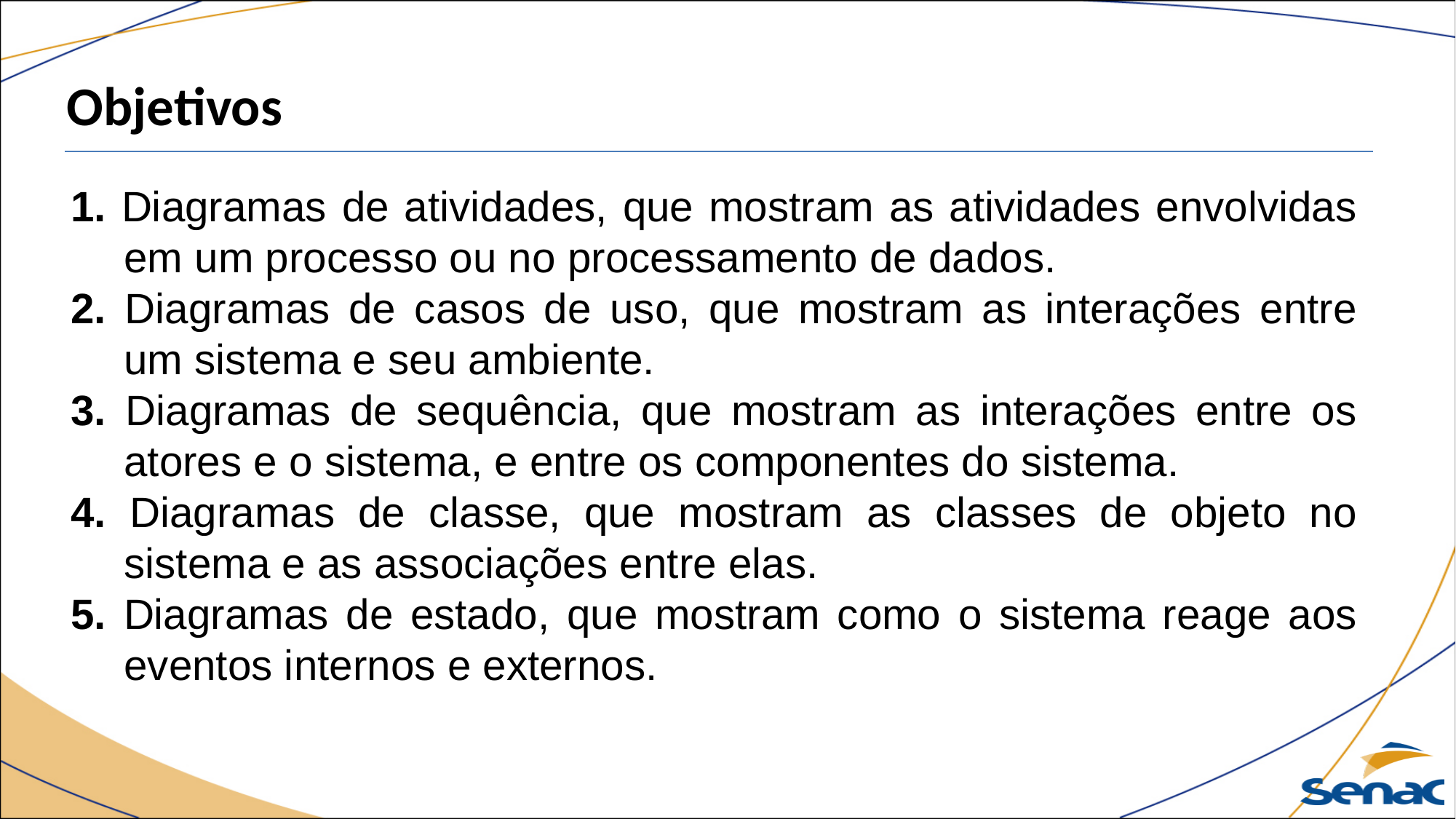

Objetivos
1. Diagramas de atividades, que mostram as atividades envolvidas em um processo ou no processamento de dados.
2. Diagramas de casos de uso, que mostram as interações entre um sistema e seu ambiente.
3. Diagramas de sequência, que mostram as interações entre os atores e o sistema, e entre os componentes do sistema.
4. Diagramas de classe, que mostram as classes de objeto no sistema e as associações entre elas.
5. Diagramas de estado, que mostram como o sistema reage aos eventos internos e externos.